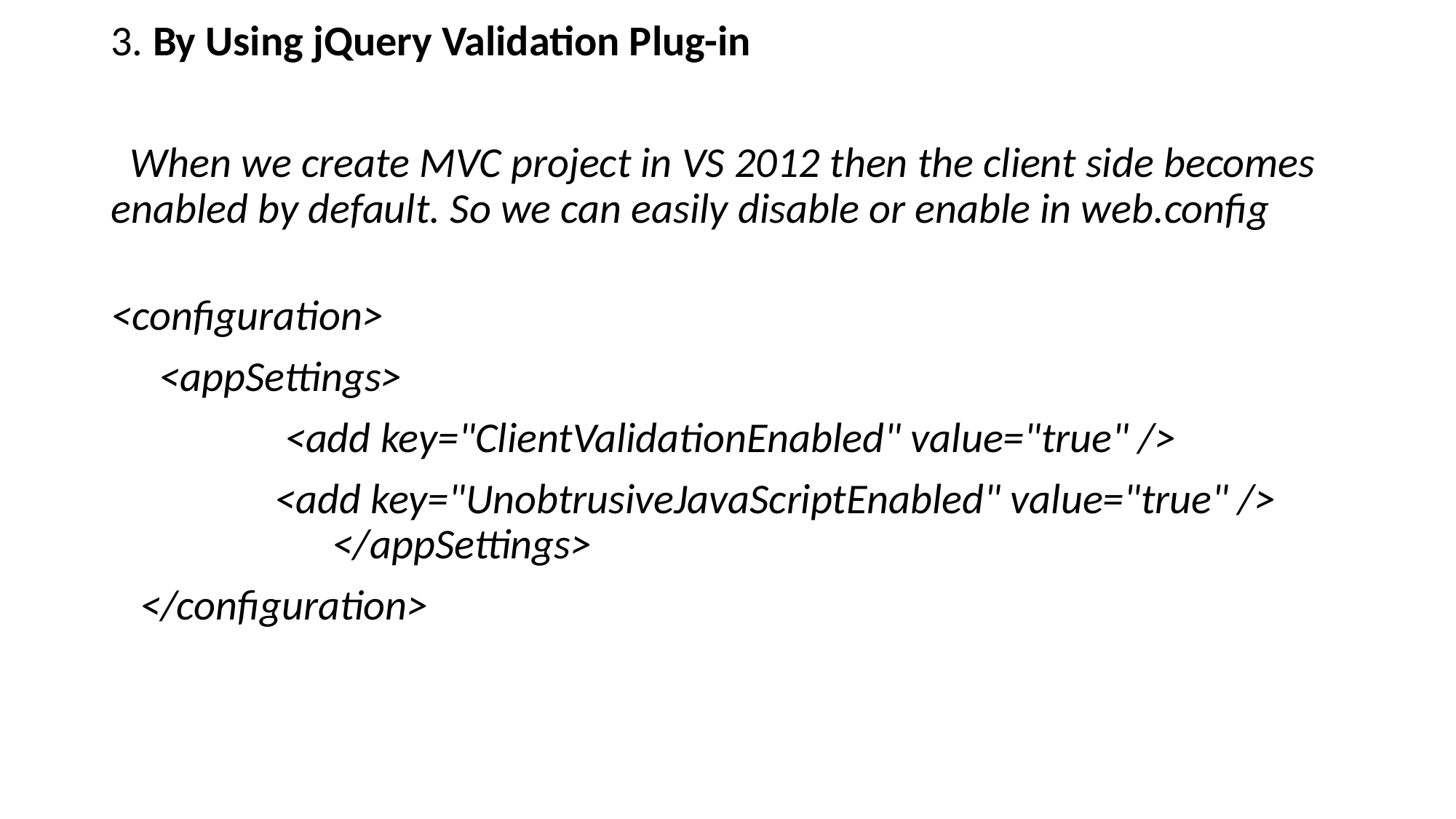

3. By Using jQuery Validation Plug-in

  When we create MVC project in VS 2012 then the client side becomes enabled by default. So we can easily disable or enable in web.config
<configuration>
     <appSettings>
                  <add key="ClientValidationEnabled" value="true" />
                 <add key="UnobtrusiveJavaScriptEnabled" value="true" />                               </appSettings>
   </configuration>